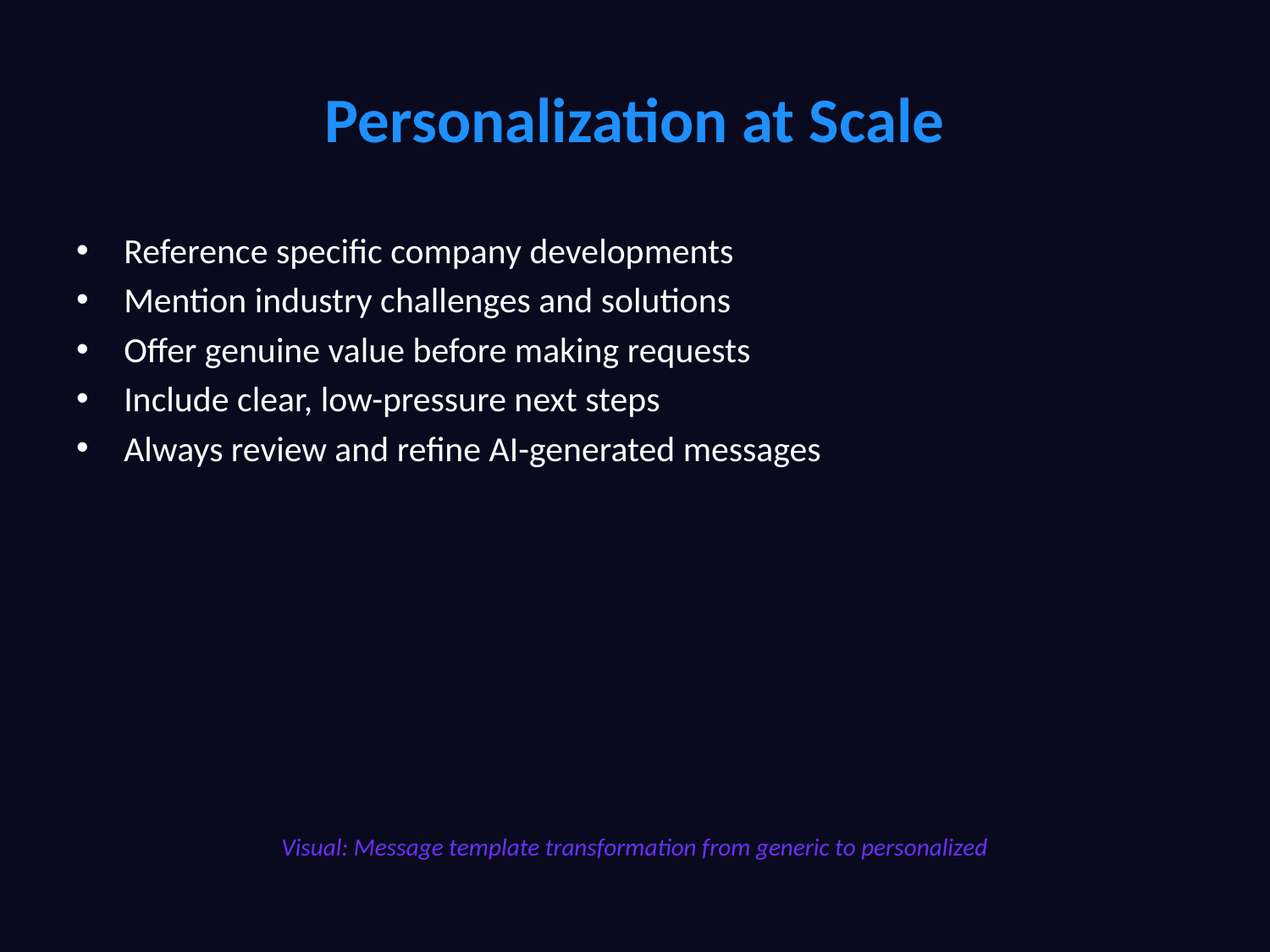

# Personalization at Scale
Reference specific company developments
Mention industry challenges and solutions
Offer genuine value before making requests
Include clear, low-pressure next steps
Always review and refine AI-generated messages
Visual: Message template transformation from generic to personalized